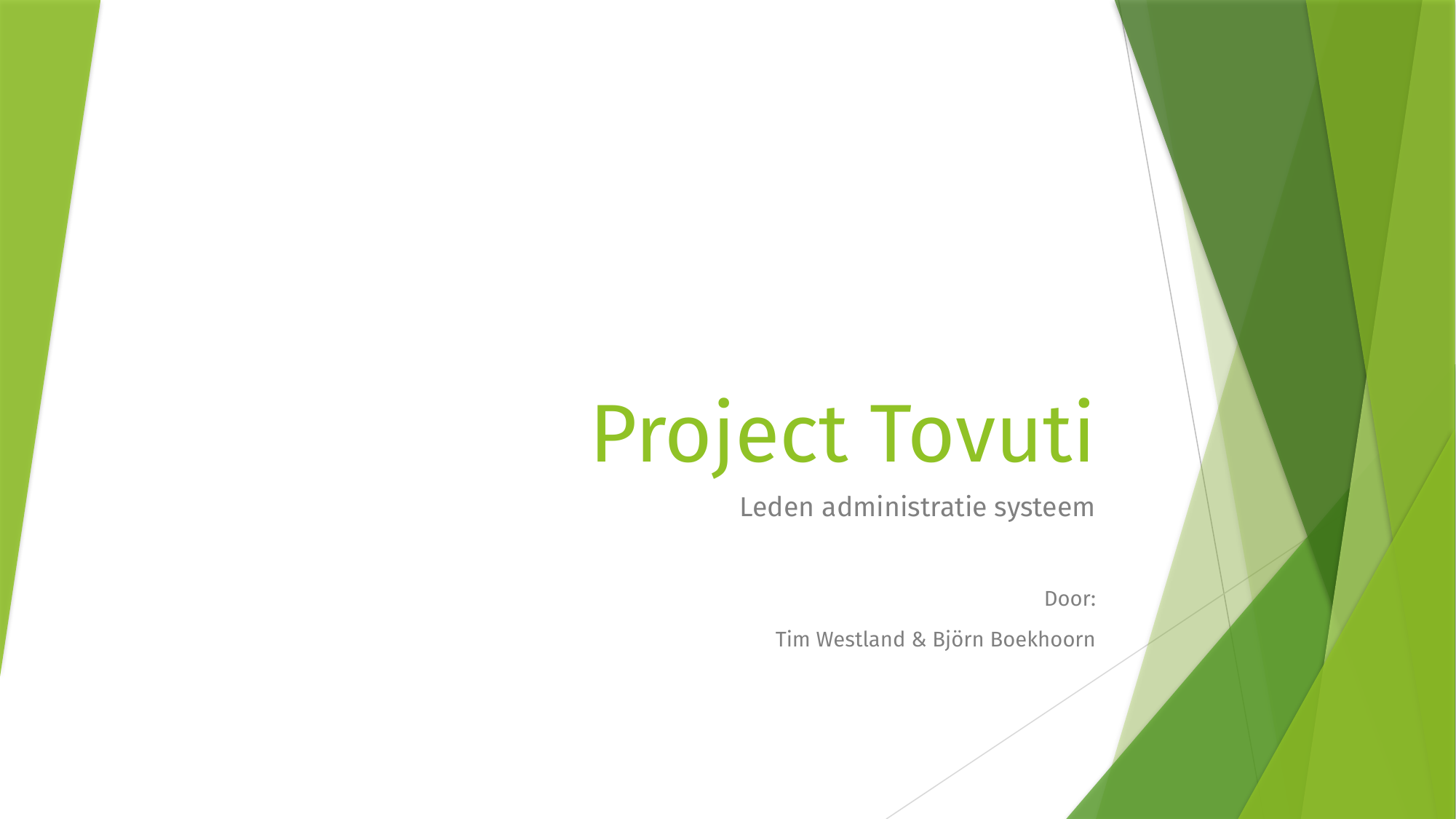

# Project Tovuti
Leden administratie systeem

Door:
Tim Westland & Björn Boekhoorn